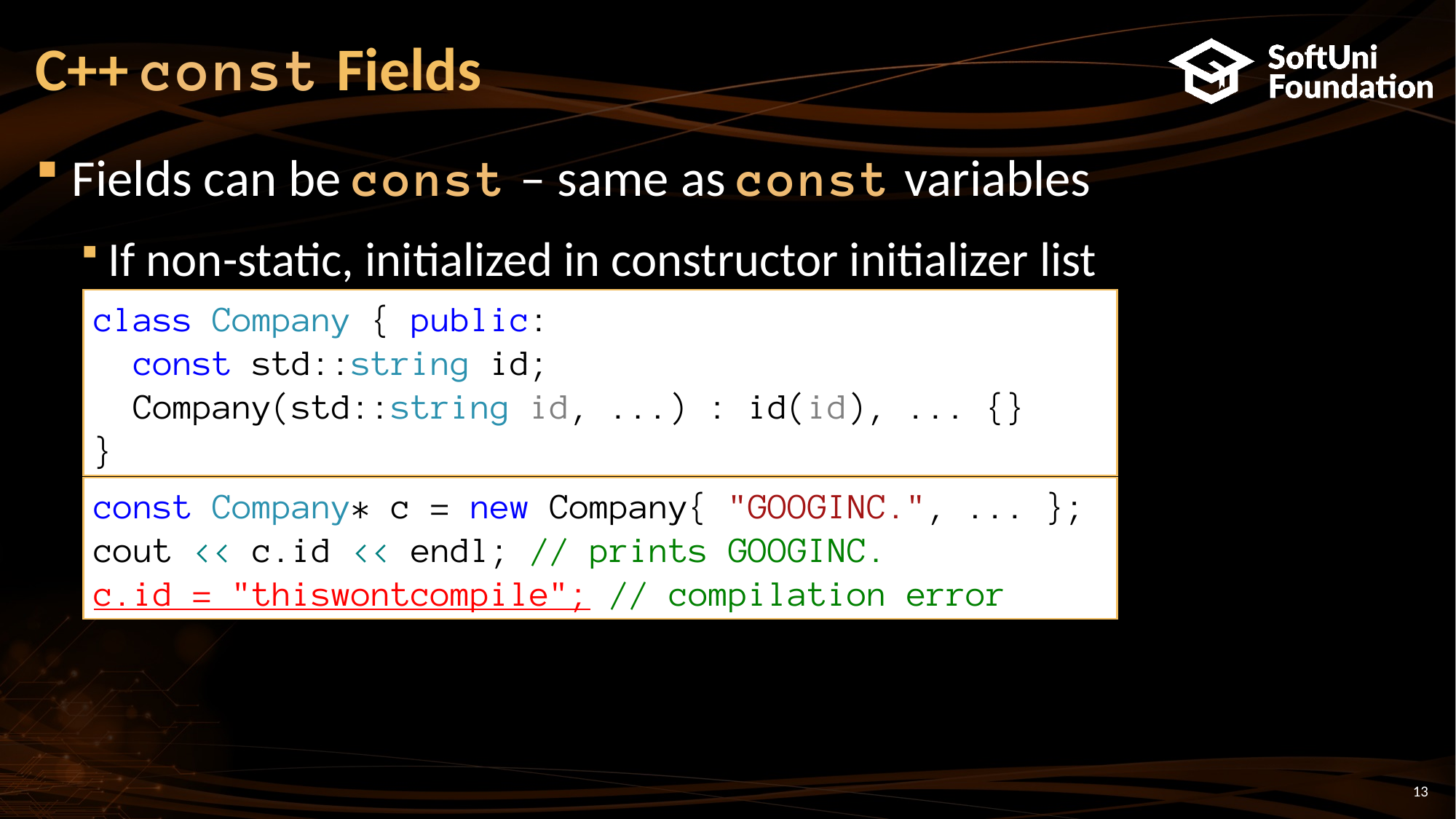

# C++ const Fields
Fields can be const – same as const variables
If non-static, initialized in constructor initializer list

class Company { public:
  const std::string id;
  Company(std::string id, ...) : id(id), ... {}
}
const Company* c = new Company{ "GOOGINC.", ... };
cout << c.id << endl; // prints GOOGINC.
c.id = "thiswontcompile"; // compilation error
13